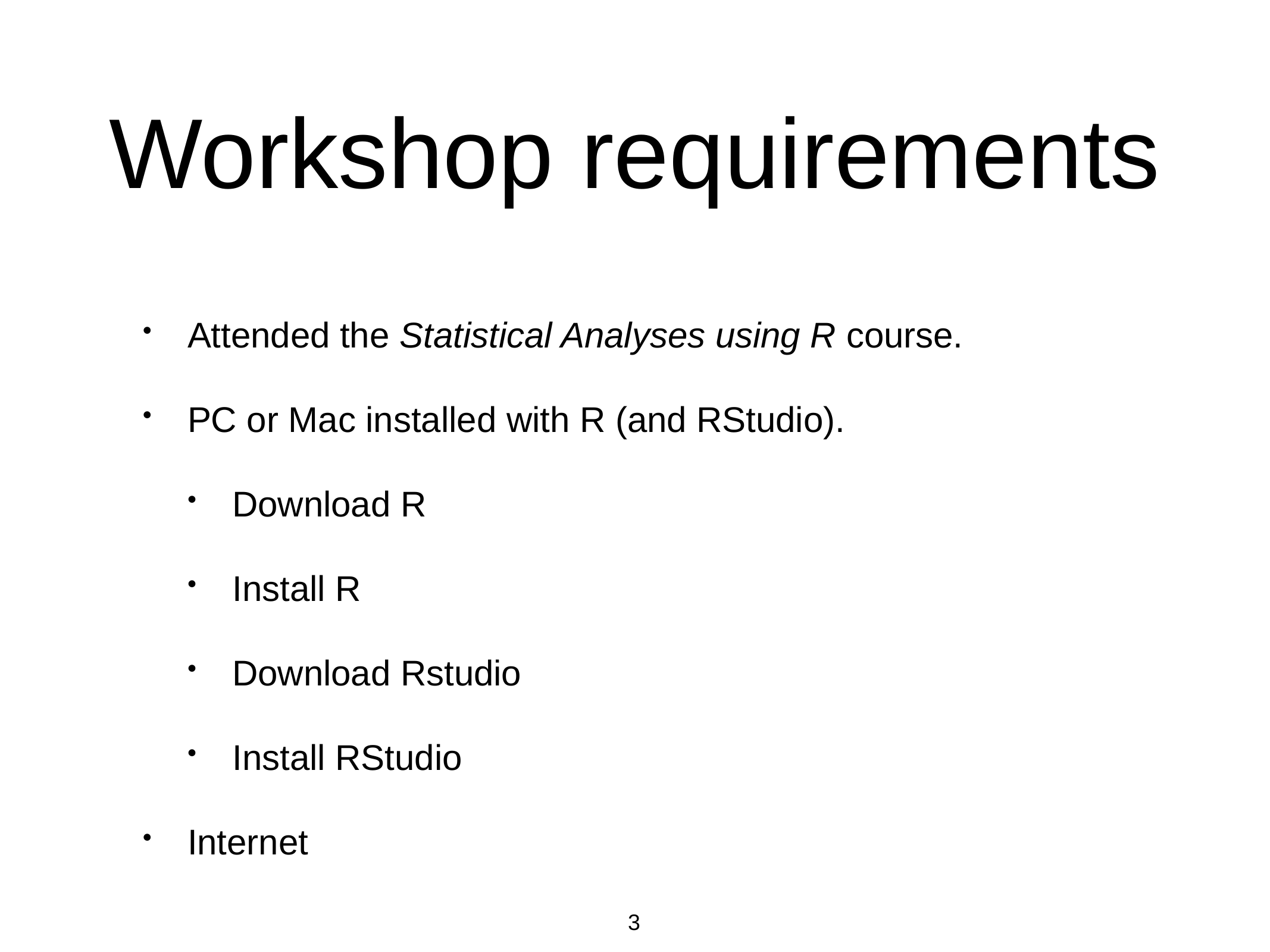

# Workshop requirements
Attended the Statistical Analyses using R course.
PC or Mac installed with R (and RStudio).
Download R
Install R
Download Rstudio
Install RStudio
Internet
3